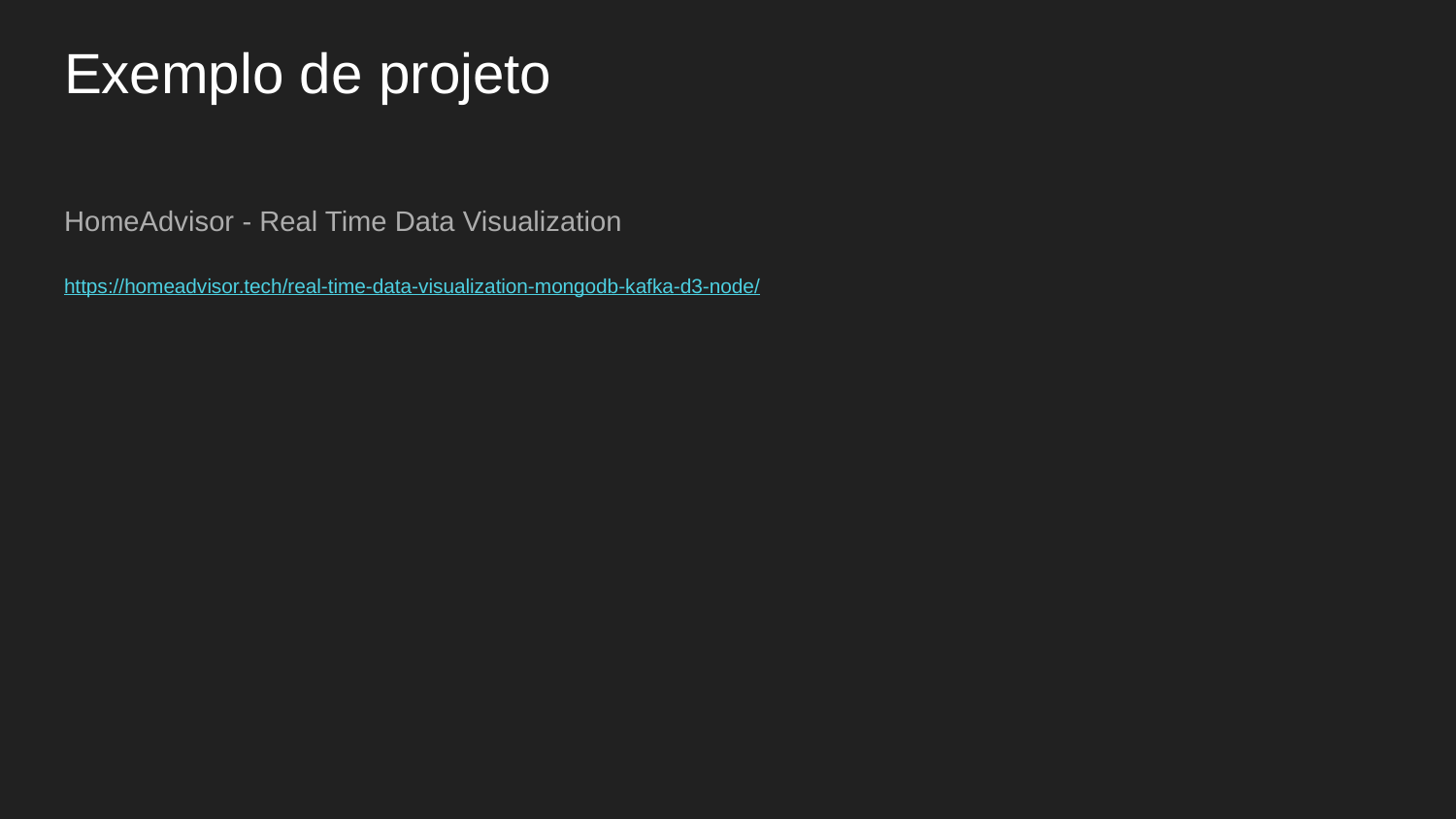

# Exemplo de projeto
HomeAdvisor - Real Time Data Visualization
https://homeadvisor.tech/real-time-data-visualization-mongodb-kafka-d3-node/